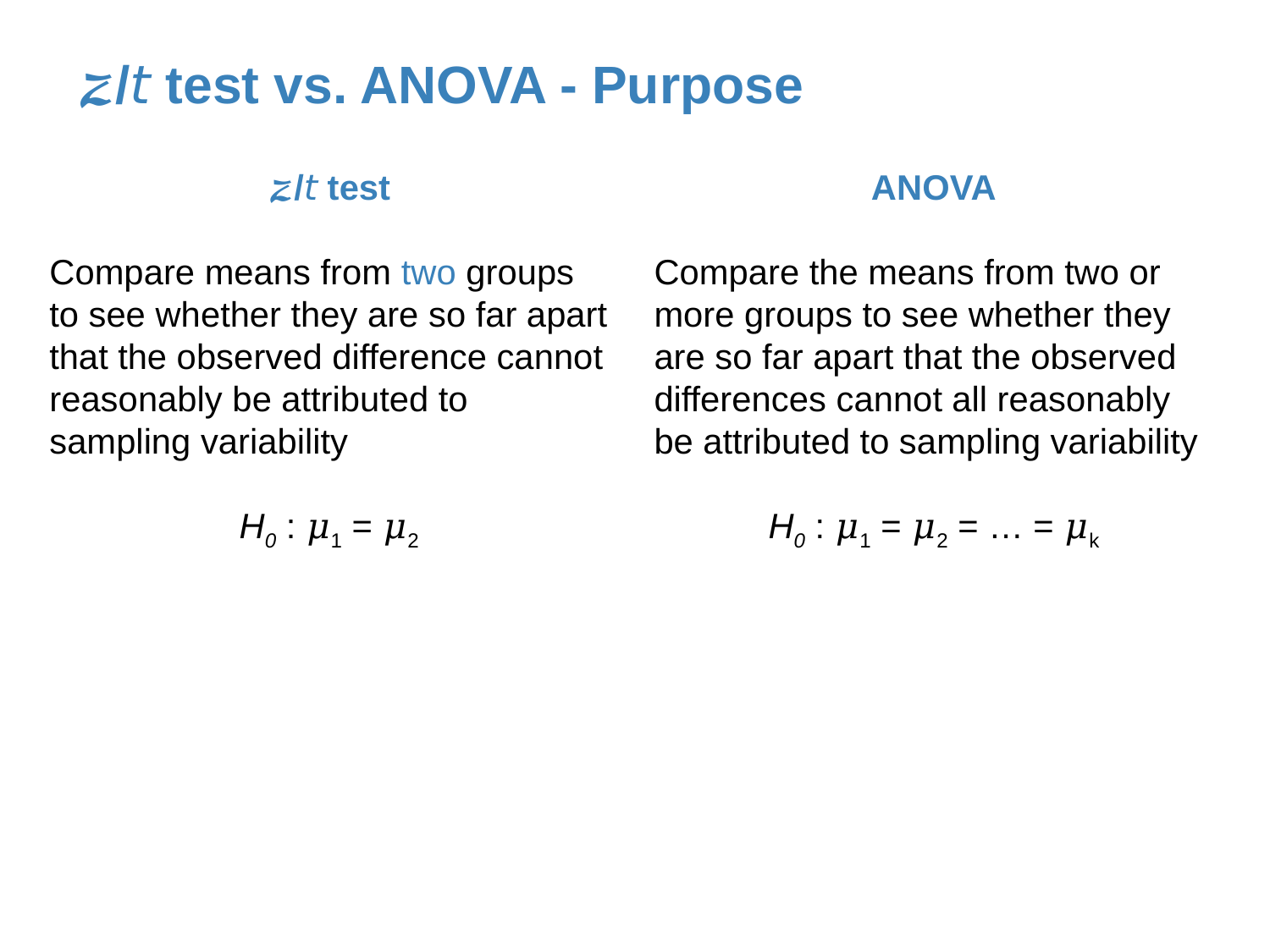

𝔃/𝘵 test vs. ANOVA - Purpose
𝔃/𝘵 test

Compare means from two groups to see whether they are so far apart that the observed difference cannot reasonably be attributed to sampling variability

H0 : 𝜇1 = 𝜇2
ANOVA

Compare the means from two or more groups to see whether they are so far apart that the observed differences cannot all reasonably be attributed to sampling variability

H0 : 𝜇1 = 𝜇2 = … = 𝜇k